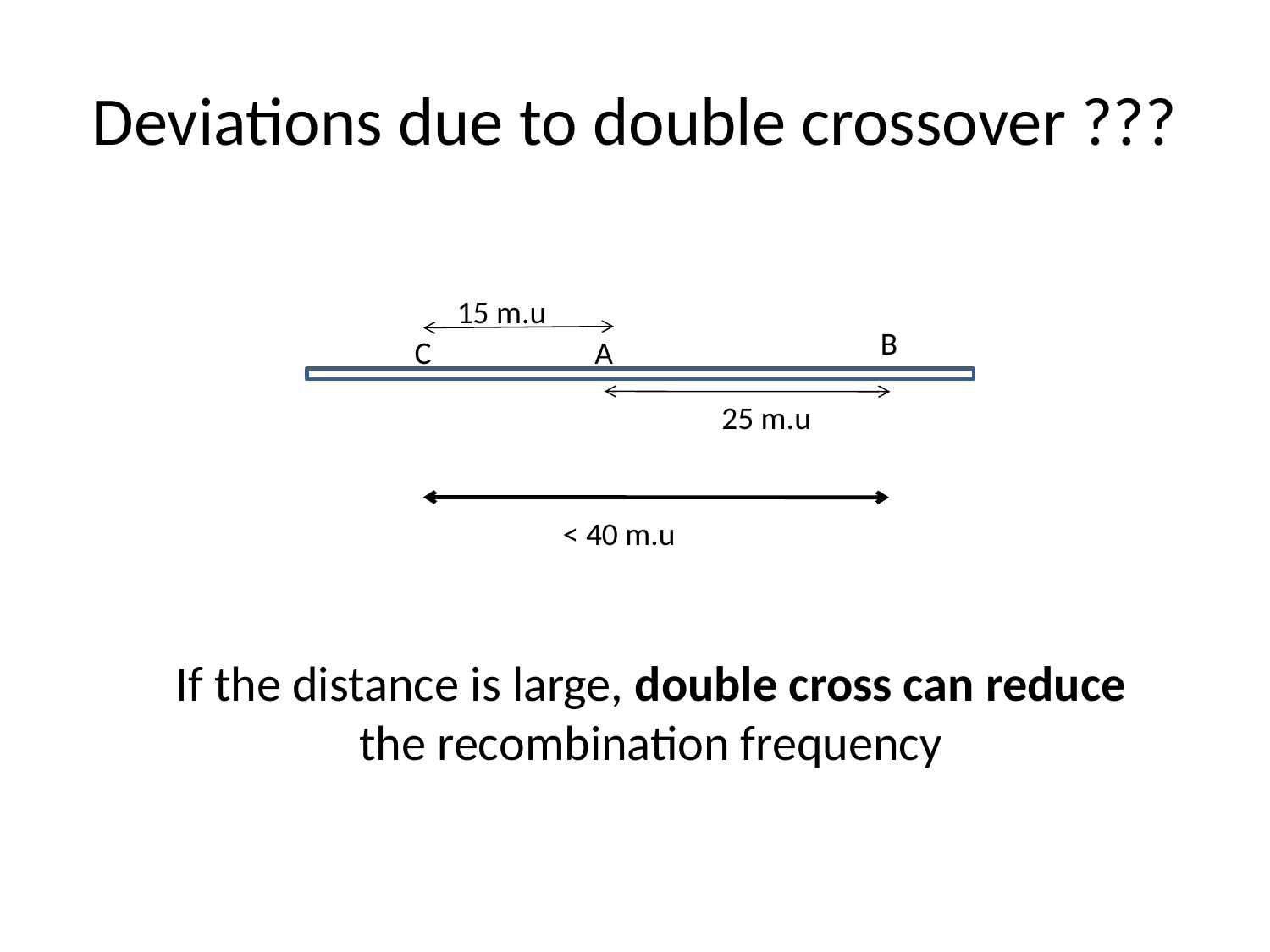

# Deviations due to double crossover ???

15 m.u
B
C
A

25 m.u
< 40 m.u
If the distance is large, double cross can reduce the recombination frequency